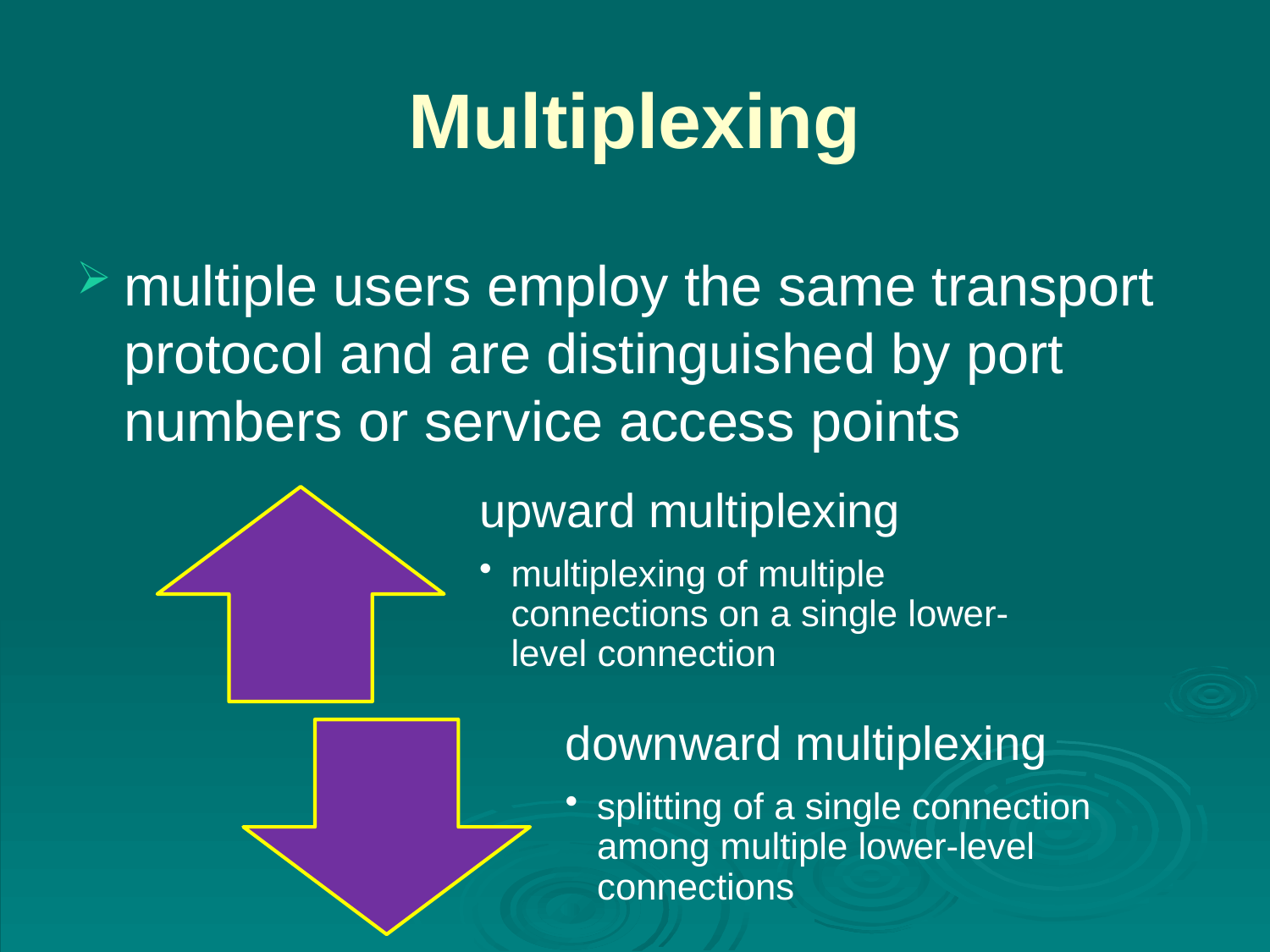

# Multiplexing
multiple users employ the same transport protocol and are distinguished by port numbers or service access points
upward multiplexing
multiplexing of multiple connections on a single lower-level connection
downward multiplexing
splitting of a single connection among multiple lower-level connections